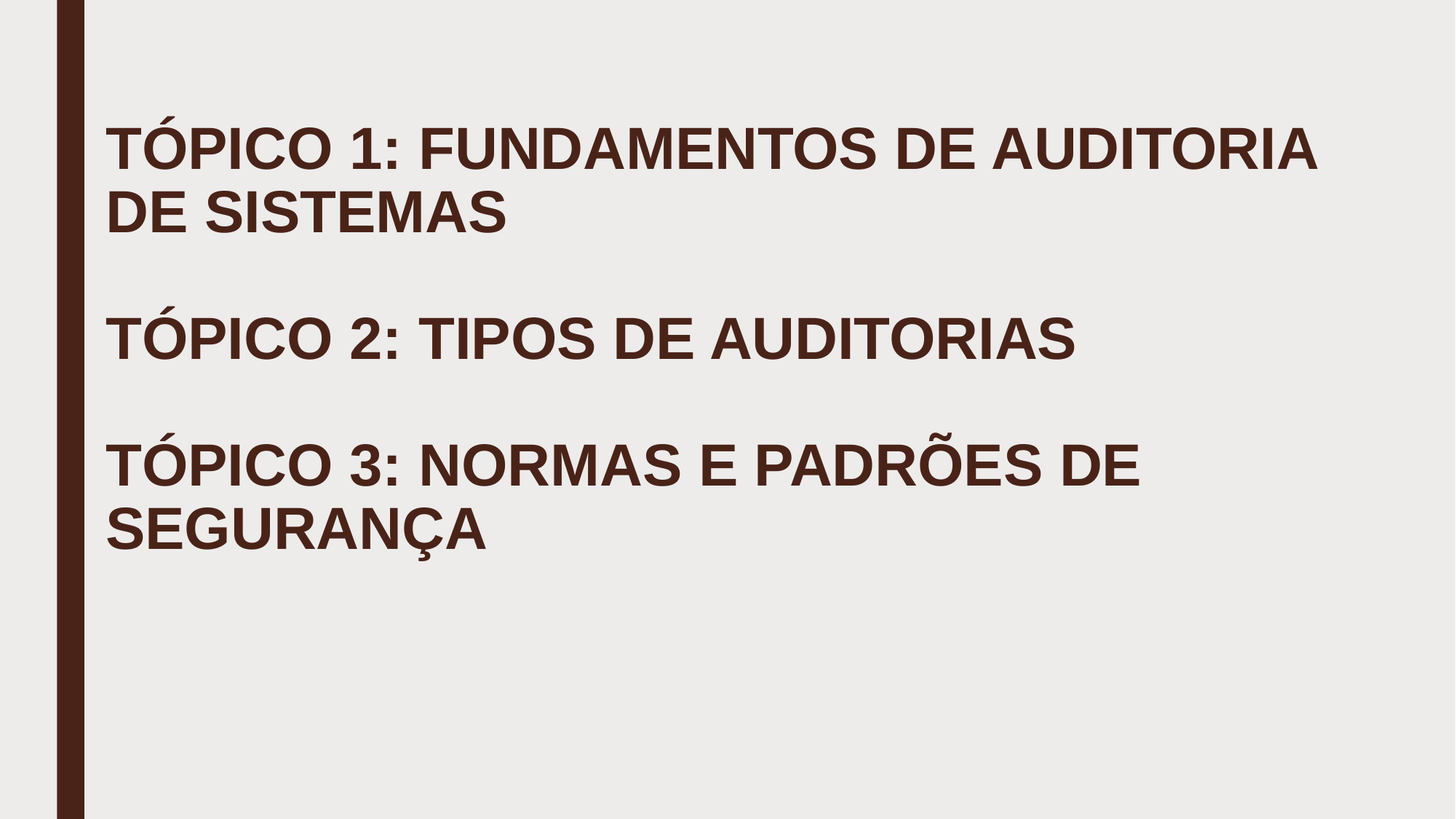

# TÓPICO 1: FUNDAMENTOS DE AUDITORIA DE SISTEMAS TÓPICO 2: TIPOS DE AUDITORIAS TÓPICO 3: NORMAS E PADRÕES DE SEGURANÇA